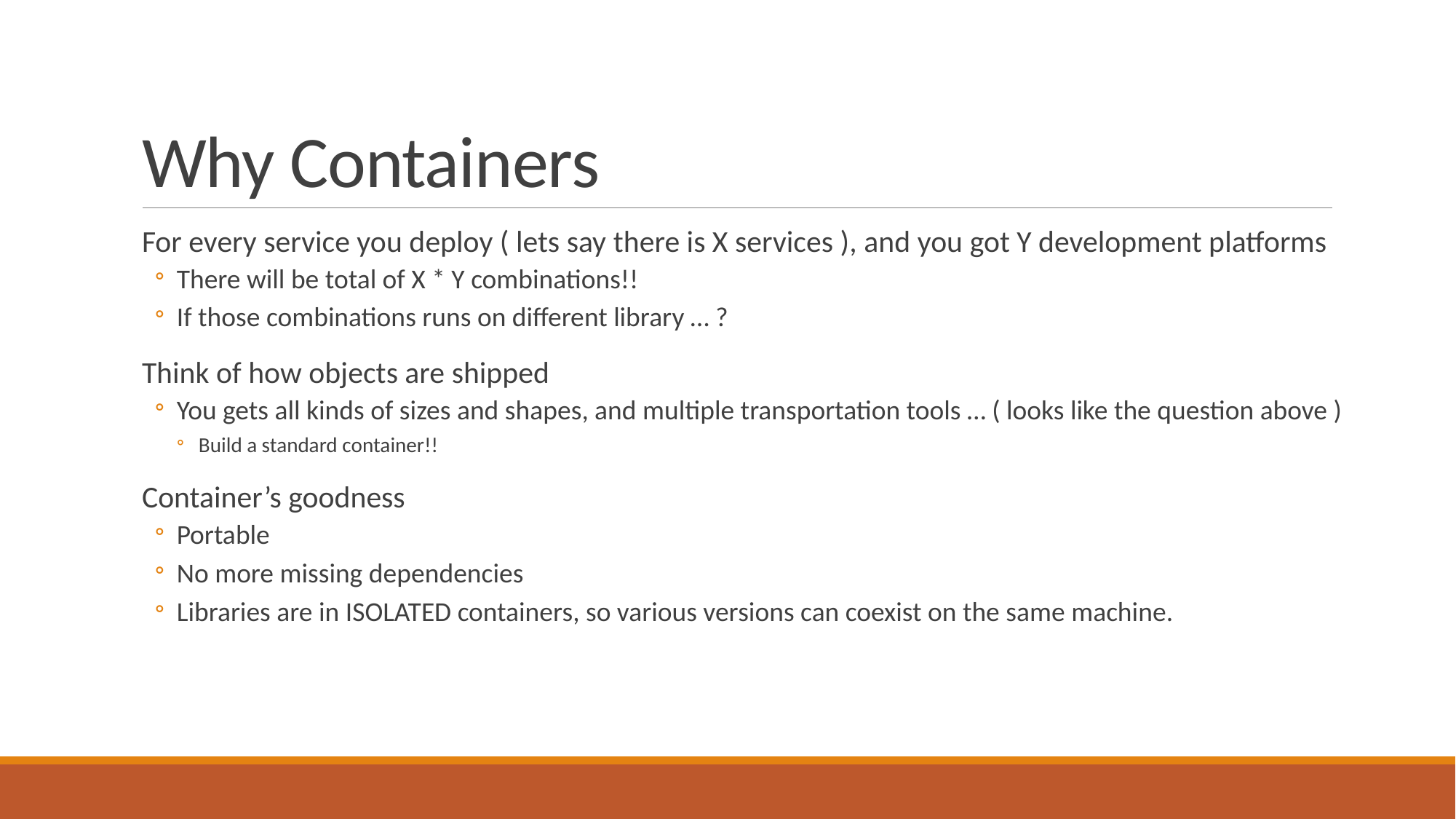

# Why Containers
For every service you deploy ( lets say there is X services ), and you got Y development platforms
There will be total of X * Y combinations!!
If those combinations runs on different library … ?
Think of how objects are shipped
You gets all kinds of sizes and shapes, and multiple transportation tools … ( looks like the question above )
Build a standard container!!
Container’s goodness
Portable
No more missing dependencies
Libraries are in ISOLATED containers, so various versions can coexist on the same machine.